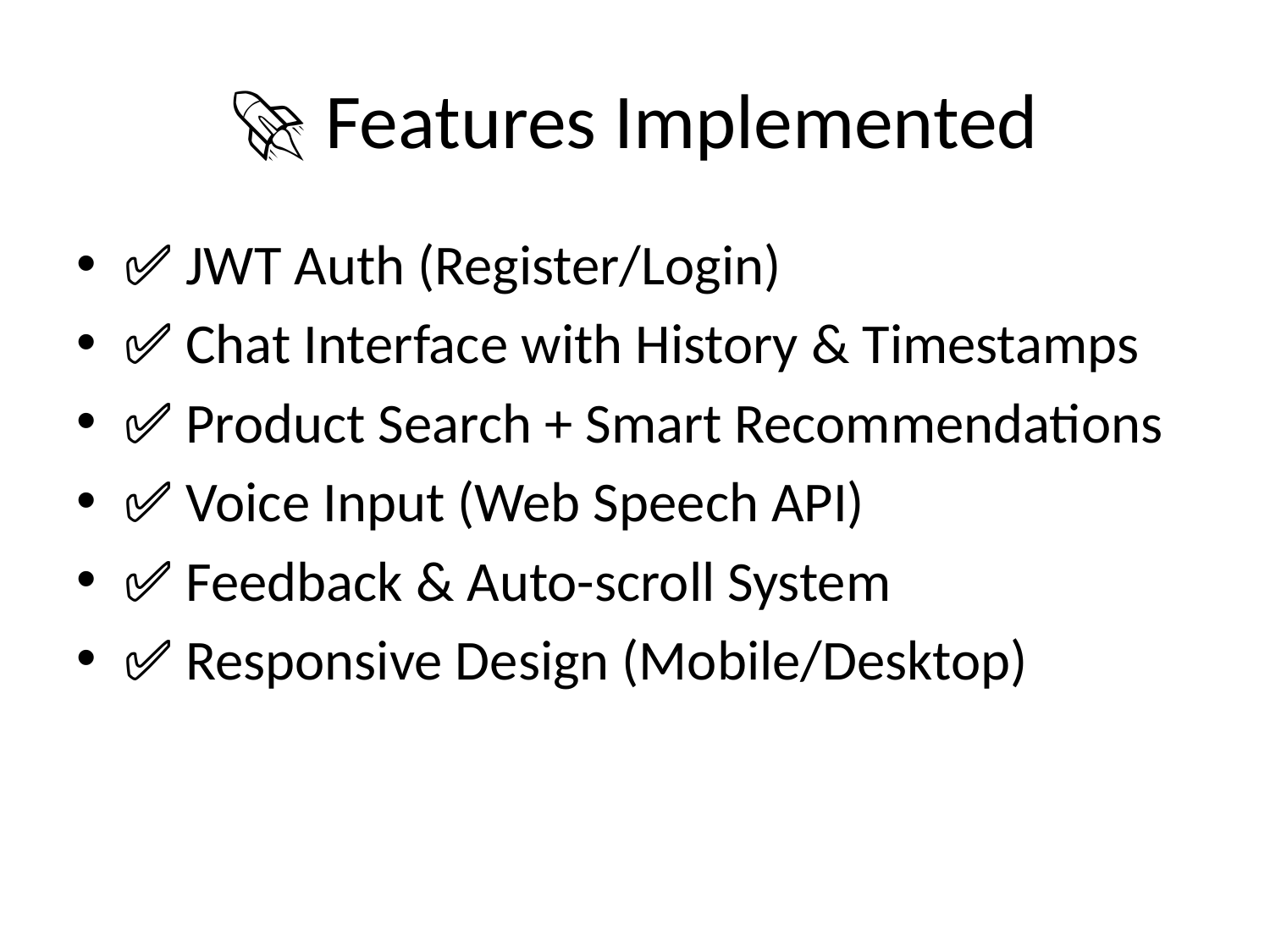

# 🚀 Features Implemented
✅ JWT Auth (Register/Login)
✅ Chat Interface with History & Timestamps
✅ Product Search + Smart Recommendations
✅ Voice Input (Web Speech API)
✅ Feedback & Auto-scroll System
✅ Responsive Design (Mobile/Desktop)